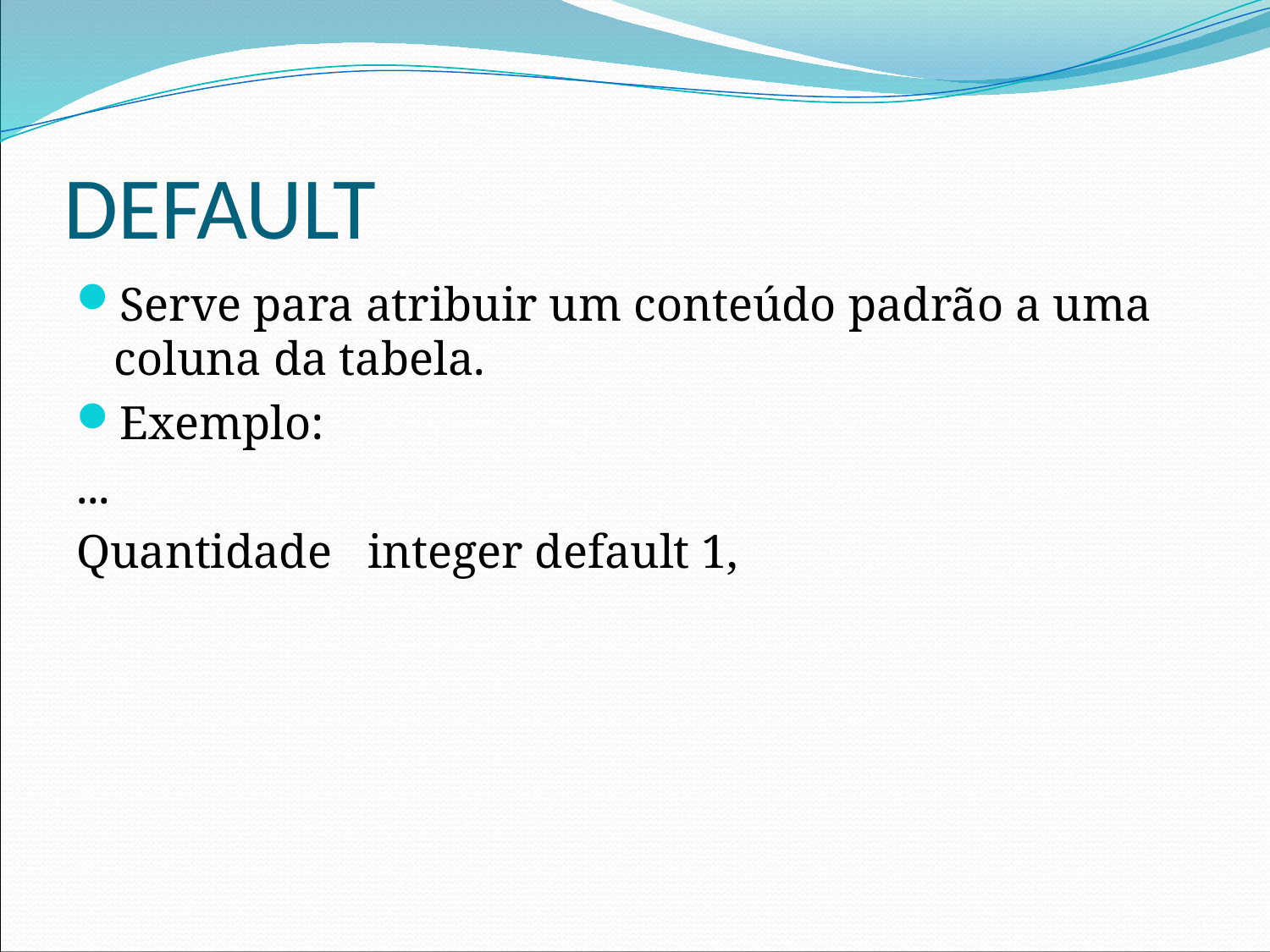

# DEFAULT
Serve para atribuir um conteúdo padrão a uma coluna da tabela.
Exemplo:
...
Quantidade   integer default 1,